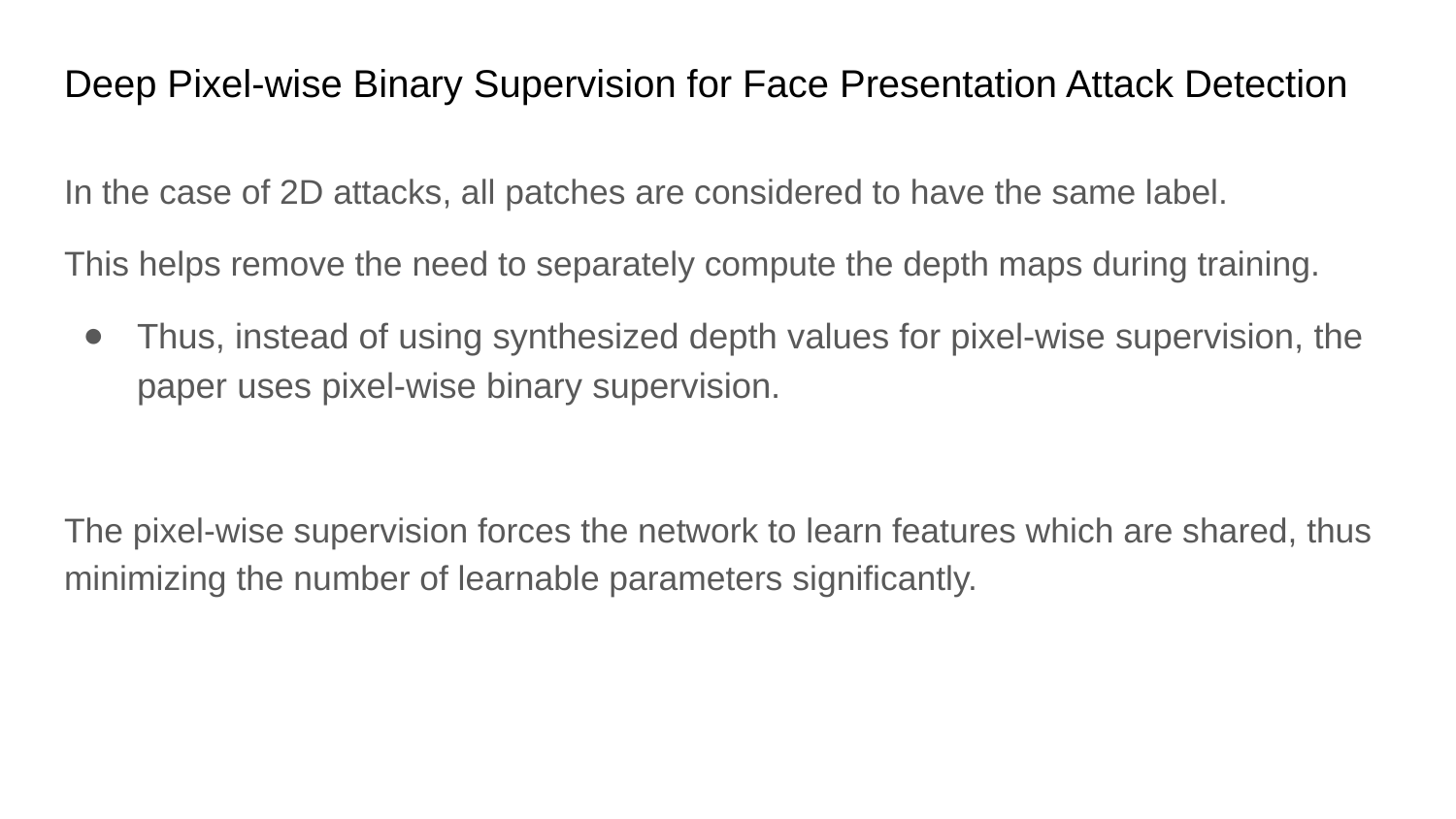

# Deep Pixel-wise Binary Supervision for Face Presentation Attack Detection
In the case of 2D attacks, all patches are considered to have the same label.
This helps remove the need to separately compute the depth maps during training.
Thus, instead of using synthesized depth values for pixel-wise supervision, the paper uses pixel-wise binary supervision.

The pixel-wise supervision forces the network to learn features which are shared, thus minimizing the number of learnable parameters significantly.